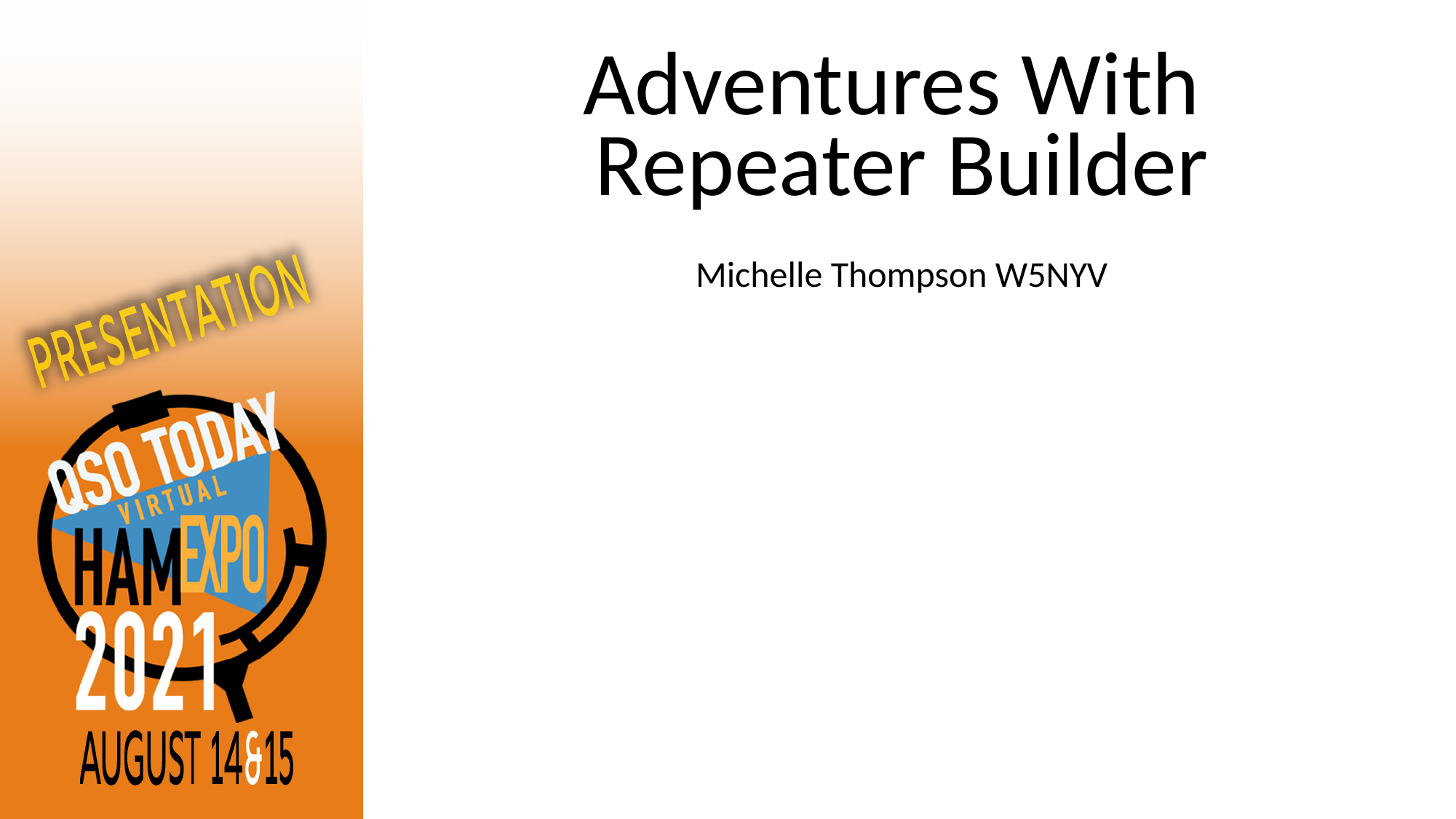

# Adventures With Repeater Builder
Michelle Thompson W5NYV